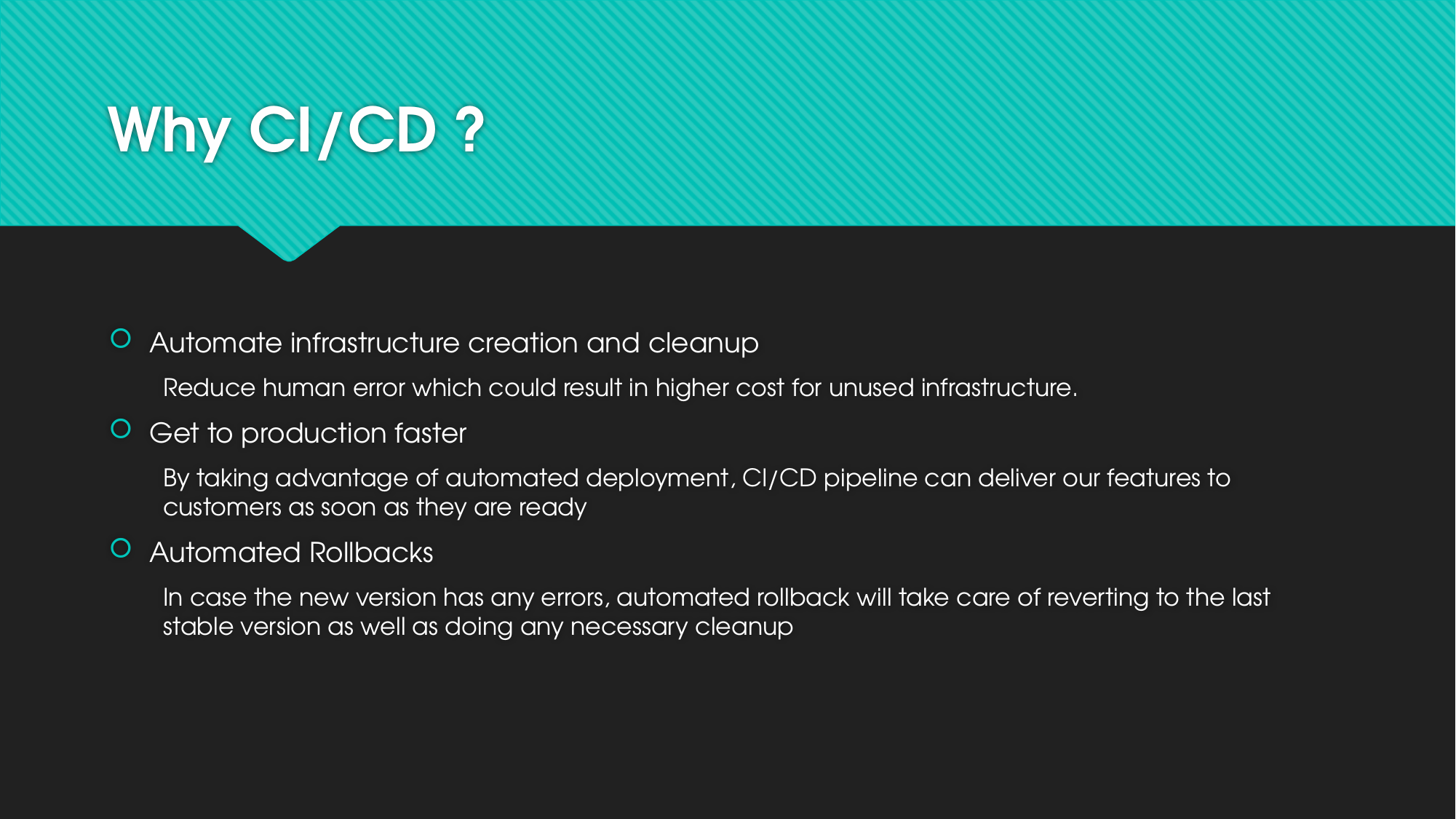

# Why CI/CD ?
Automate infrastructure creation and cleanup
Reduce human error which could result in higher cost for unused infrastructure.
Get to production faster
By taking advantage of automated deployment, CI/CD pipeline can deliver our features to customers as soon as they are ready
Automated Rollbacks
In case the new version has any errors, automated rollback will take care of reverting to the last stable version as well as doing any necessary cleanup